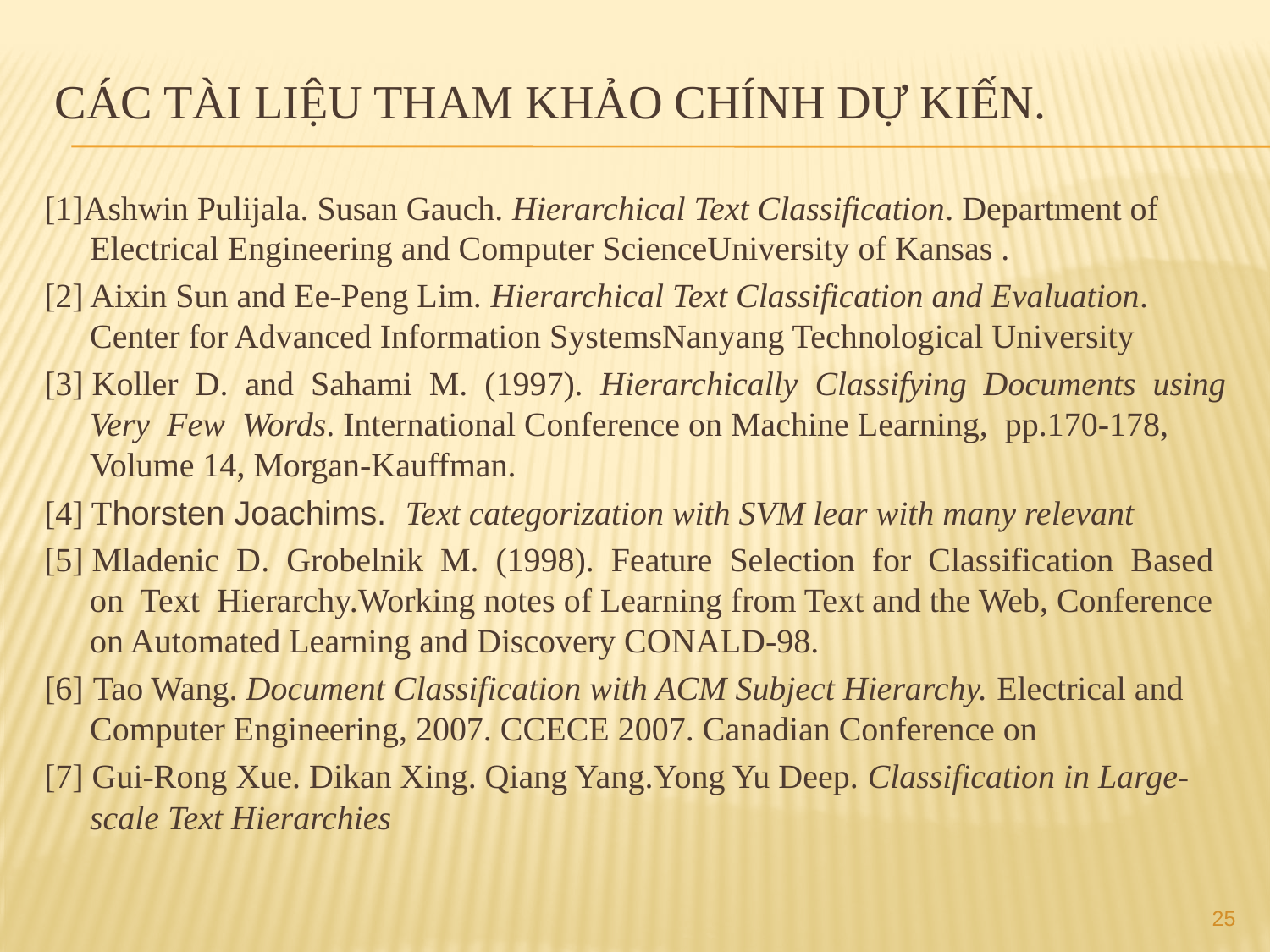

# Các tài liệu tham khảo chính dự kiến.
[1]Ashwin Pulijala. Susan Gauch. Hierarchical Text Classification. Department of Electrical Engineering and Computer ScienceUniversity of Kansas .
[2] Aixin Sun and Ee-Peng Lim. Hierarchical Text Classification and Evaluation. Center for Advanced Information SystemsNanyang Technological University
[3] Koller  D.  and  Sahami  M.  (1997).  Hierarchically  Classifying  Documents  using  Very  Few  Words. International Conference on Machine Learning,  pp.170-178, Volume 14, Morgan-Kauffman.
[4] Thorsten Joachims.  Text categorization with SVM lear with many relevant
[5] Mladenic  D.  Grobelnik  M.  (1998).  Feature  Selection  for  Classification  Based on  Text  Hierarchy.Working notes of Learning from Text and the Web, Conference on Automated Learning and Discovery CONALD-98.
[6] Tao Wang. Document Classification with ACM Subject Hierarchy. Electrical and Computer Engineering, 2007. CCECE 2007. Canadian Conference on
[7] Gui-Rong Xue. Dikan Xing. Qiang Yang.Yong Yu Deep. Classification in Large-scale Text Hierarchies

25